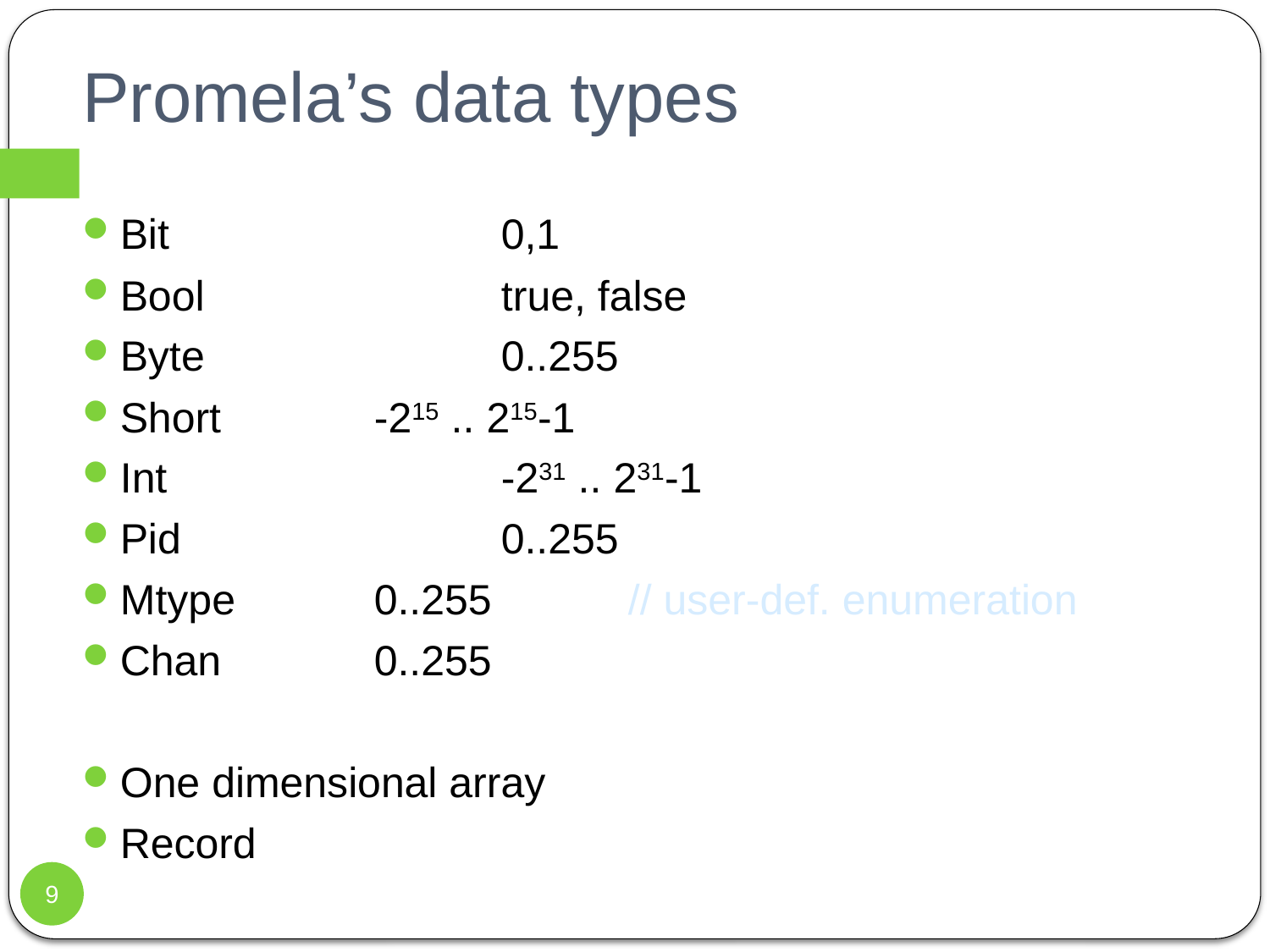

# Promela’s data types
Bit			0,1
Bool			true, false
Byte			0..255
Short		-215 .. 215-1
Int			-231 .. 231-1
Pid			0..255
Mtype		0..255		// user-def. enumeration
Chan		0..255

One dimensional array
Record

9